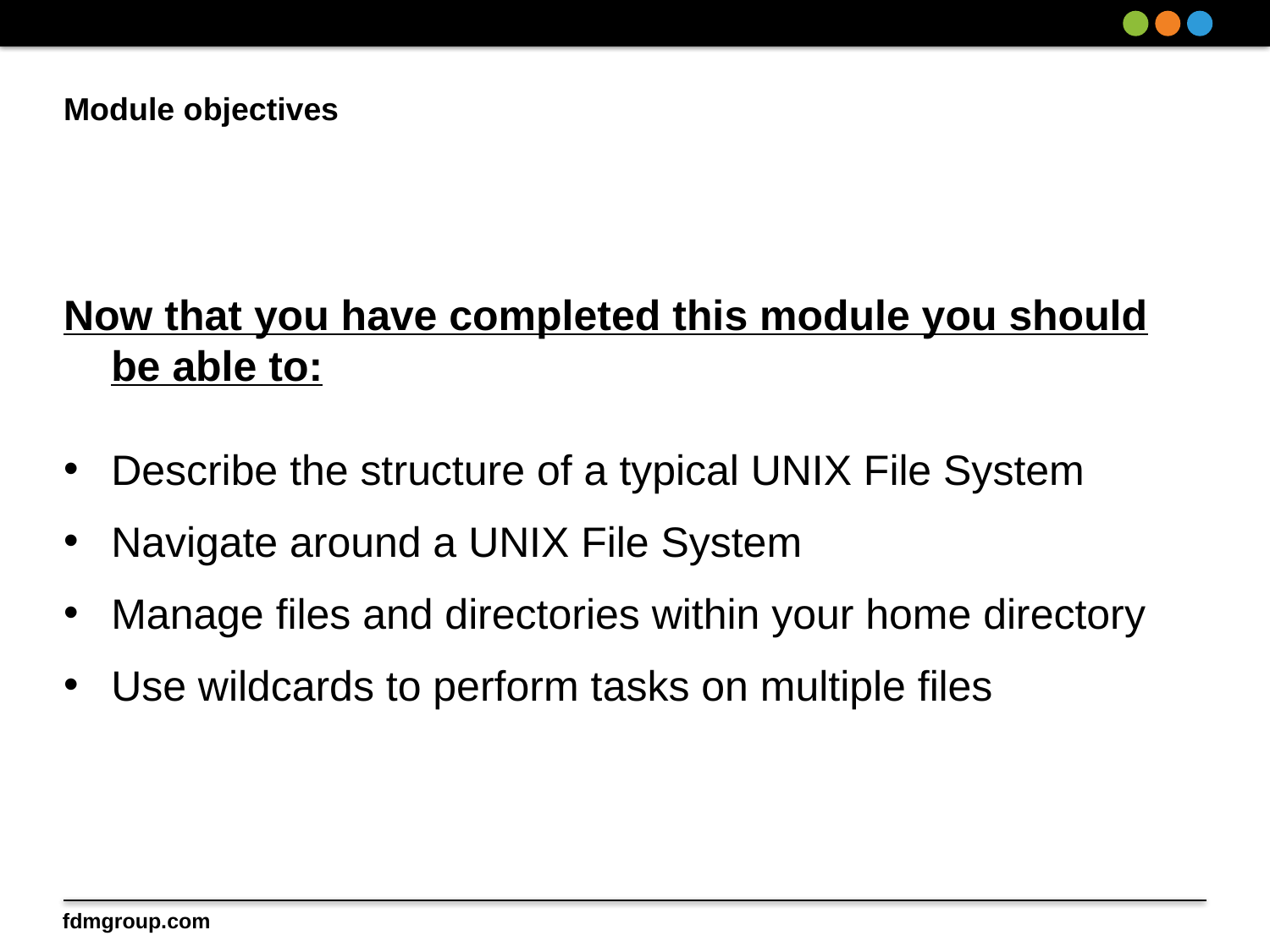

# Module objectives
Now that you have completed this module you should be able to:
Describe the structure of a typical UNIX File System
Navigate around a UNIX File System
Manage files and directories within your home directory
Use wildcards to perform tasks on multiple files